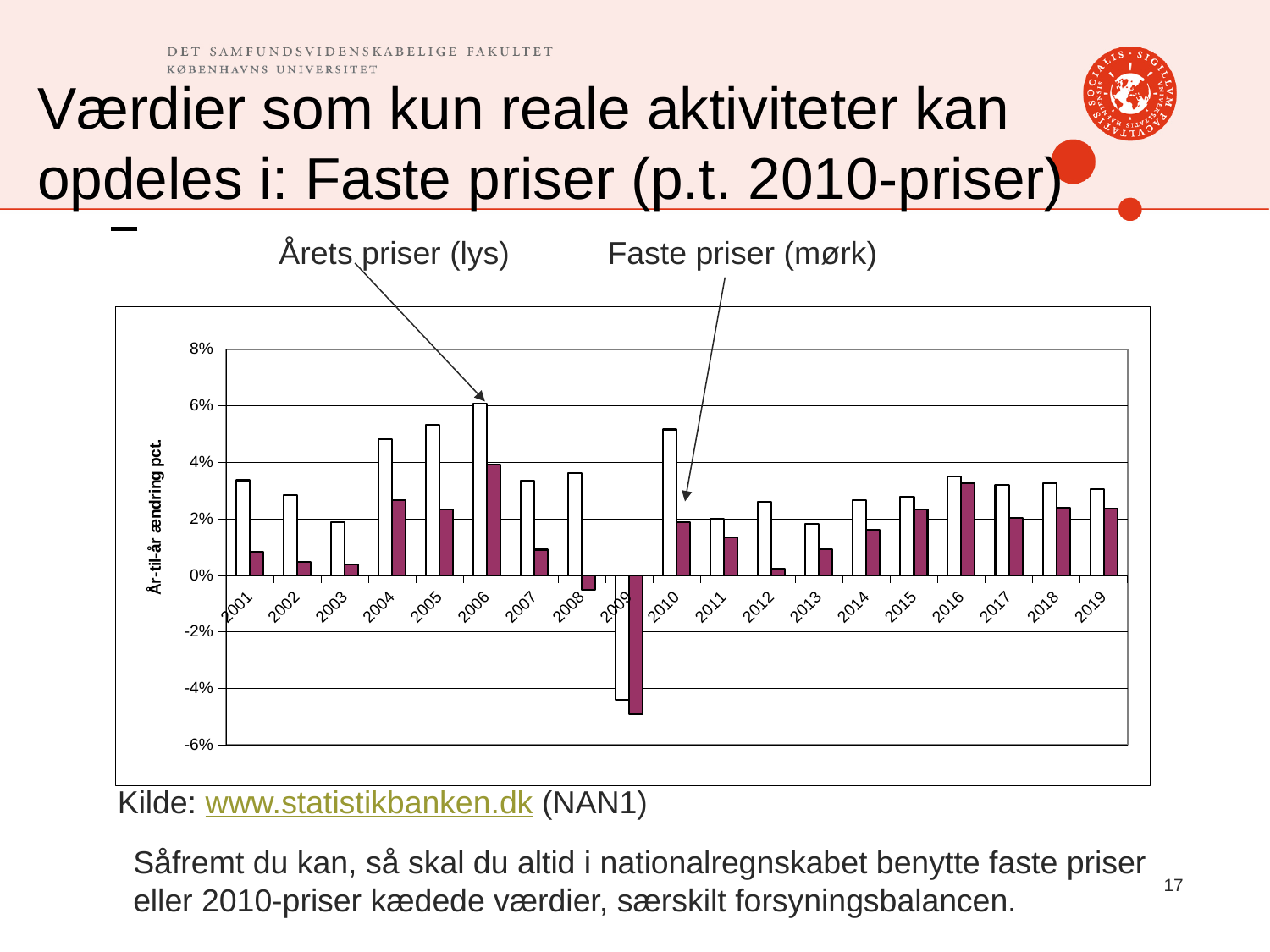

# Værdier som kun reale aktiviteter kan opdeles i: Faste priser (p.t. 2010-priser)
Årets priser (lys)
Faste priser (mørk)

### Chart

| Category |  |  |
|---|---|---|
| 2001 | 0.0336121787625292 | 0.008227999046029 |
| 2002 | 0.028290193219103088 | 0.004671791839148565 |
| 2003 | 0.01879032829894345 | 0.003884866678439014 |
| 2004 | 0.04816258351893099 | 0.026678393433010816 |
| 2005 | 0.05312084993359889 | 0.023415191319246187 |
| 2006 | 0.06071878940731401 | 0.039118303571428426 |
| 2007 | 0.033584972953694336 | 0.009075774663015013 |
| 2008 | 0.036059351276742646 | -0.005109100585417692 |
| 2009 | -0.04407438245906192 | -0.049053172140793855 |
| 2010 | 0.051564949770628976 | 0.018675817066996725 |
| 2011 | 0.01987961786956771 | 0.013363520901209291 |
| 2012 | 0.026043640695218917 | 0.002288703612882248 |
| 2013 | 0.018311345646438104 | 0.009351383678573466 |
| 2014 | 0.02668808623102037 | 0.016159439806086695 |
| 2015 | 0.02786190187765003 | 0.023429631592897016 |
| 2016 | 0.03506187389510895 | 0.03247526803749934 |
| 2017 | 0.03192902552424326 | 0.020367211798936413 |
| 2018 | 0.03259620247344963 | 0.023893805309734395 |
| 2019 | 0.030498664292074817 | 0.02348026505329881 |
Kilde: www.statistikbanken.dk (NAN1)
Såfremt du kan, så skal du altid i nationalregnskabet benytte faste priser
eller 2010-priser kædede værdier, særskilt forsyningsbalancen.
17